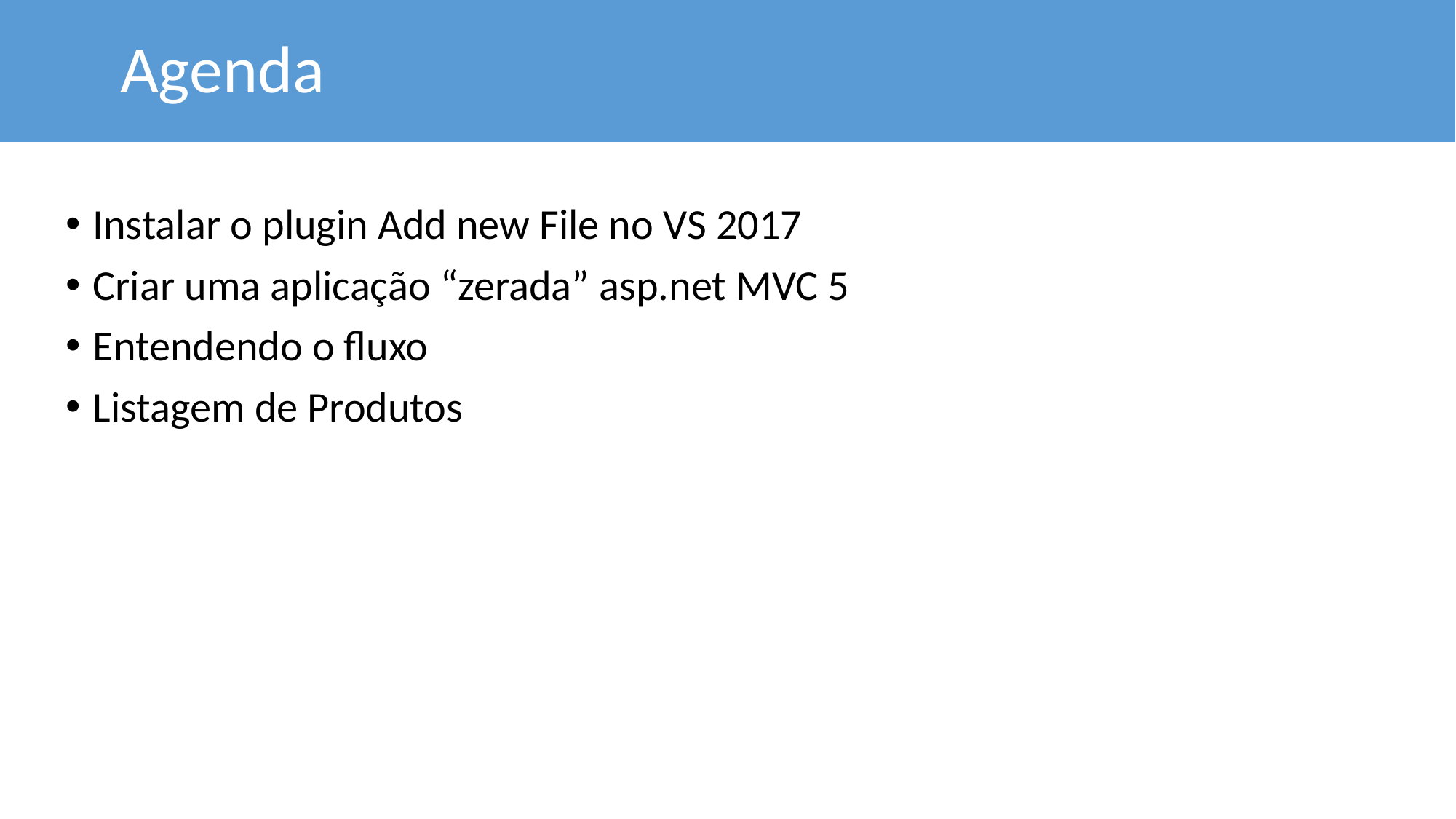

# Agenda
Instalar o plugin Add new File no VS 2017
Criar uma aplicação “zerada” asp.net MVC 5
Entendendo o fluxo
Listagem de Produtos